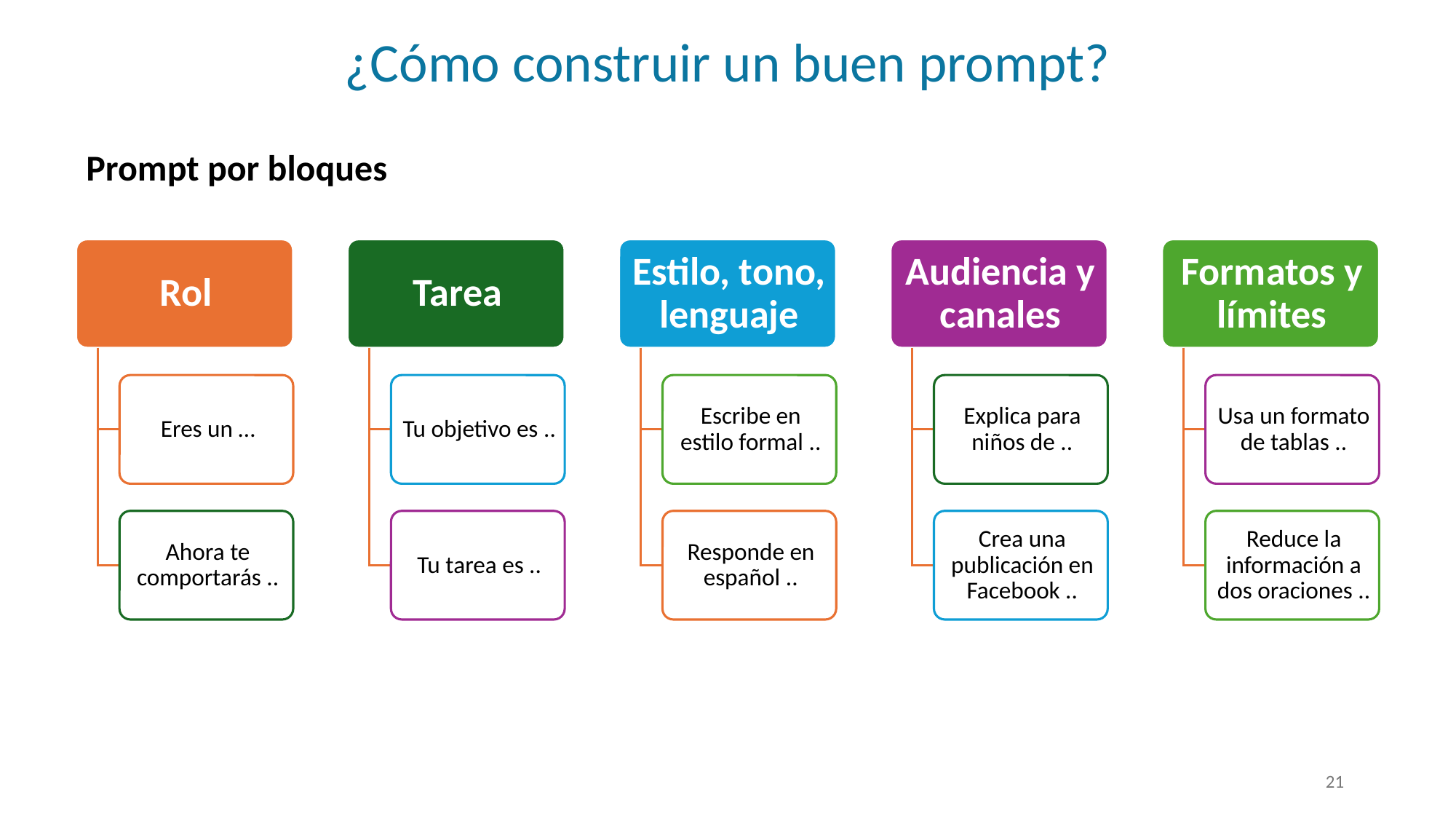

¿Cómo construir un buen prompt?
Prompt por bloques
Rol
Eres un …
Ahora te comportarás ..
Tarea
Tu objetivo es ..
Tu tarea es ..
Estilo, tono, lenguaje
Escribe en estilo formal ..
Responde en español ..
Audiencia y canales
Explica para niños de ..
Crea una publicación en Facebook ..
Formatos y límites
Usa un formato de tablas ..
Reduce la información a dos oraciones ..
21